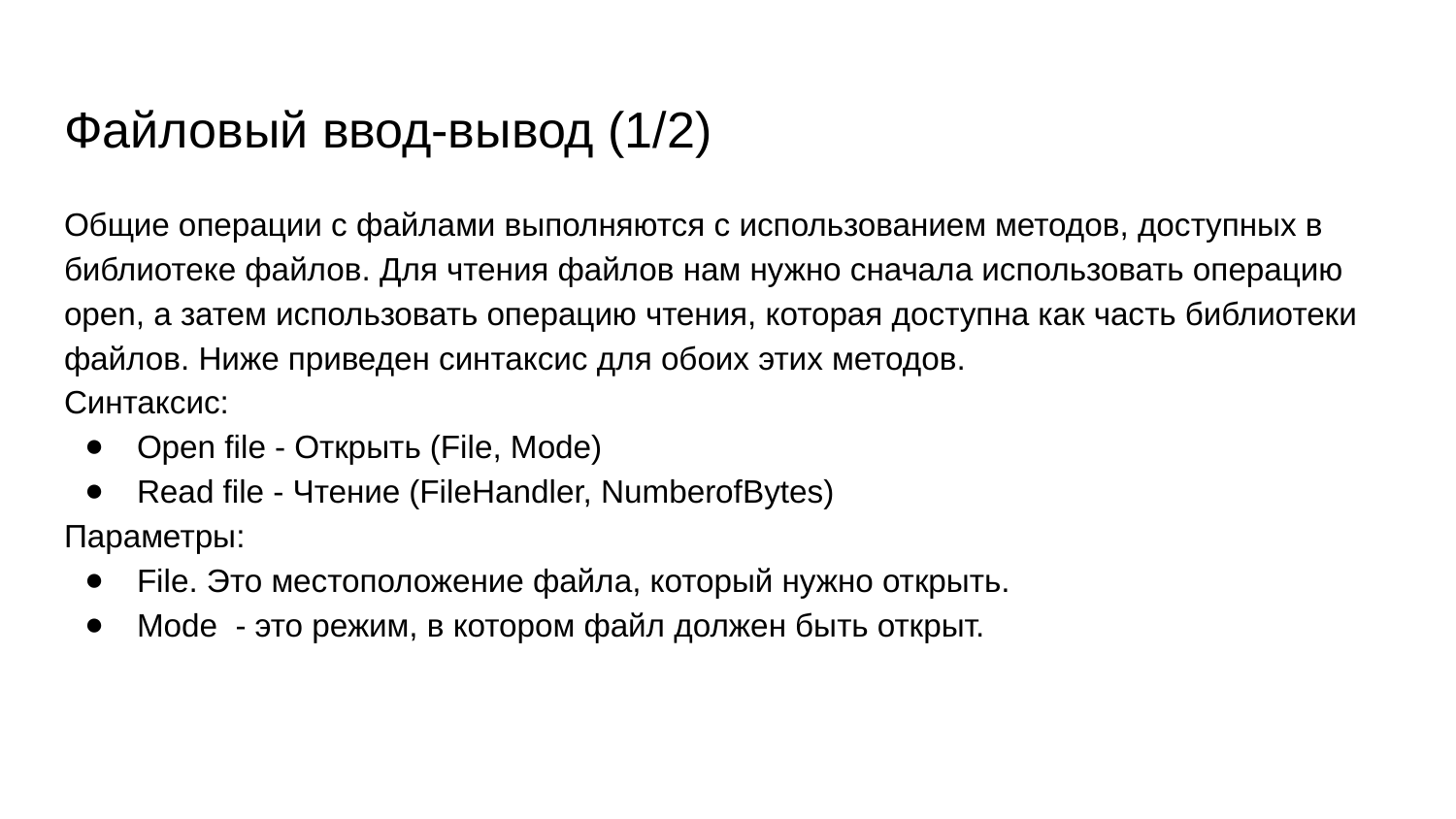

# Файловый ввод-вывод (1/2)

Общие операции с файлами выполняются с использованием методов, доступных в библиотеке файлов. Для чтения файлов нам нужно сначала использовать операцию open, а затем использовать операцию чтения, которая доступна как часть библиотеки файлов. Ниже приведен синтаксис для обоих этих методов.
Синтаксис:
Open file - Открыть (File, Mode)
Read file - Чтение (FileHandler, NumberofBytes)
Параметры:
File. Это местоположение файла, который нужно открыть.
Mode  - это режим, в котором файл должен быть открыт.